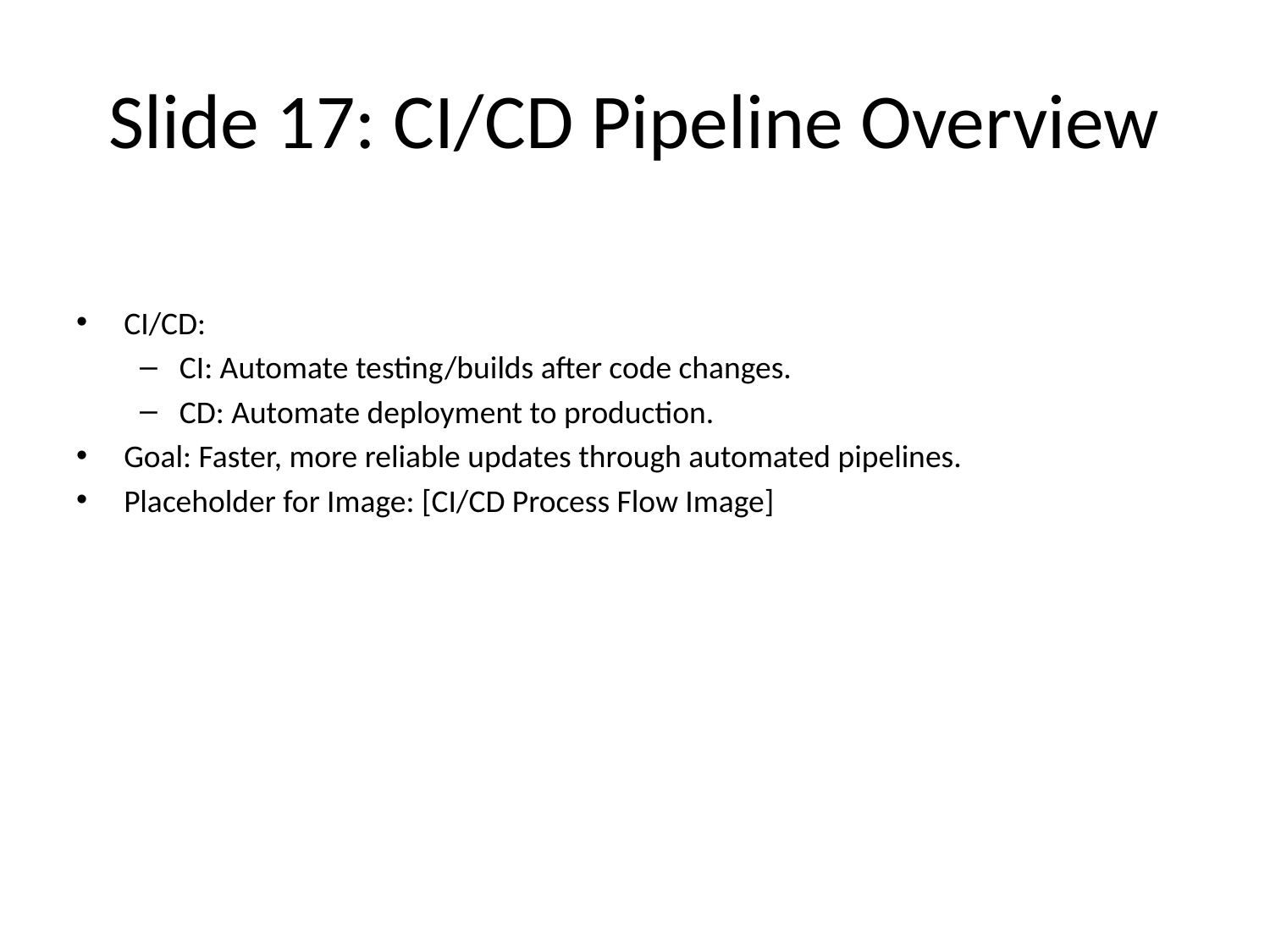

# Slide 17: CI/CD Pipeline Overview

CI/CD:
CI: Automate testing/builds after code changes.
CD: Automate deployment to production.
Goal: Faster, more reliable updates through automated pipelines.
Placeholder for Image: [CI/CD Process Flow Image]